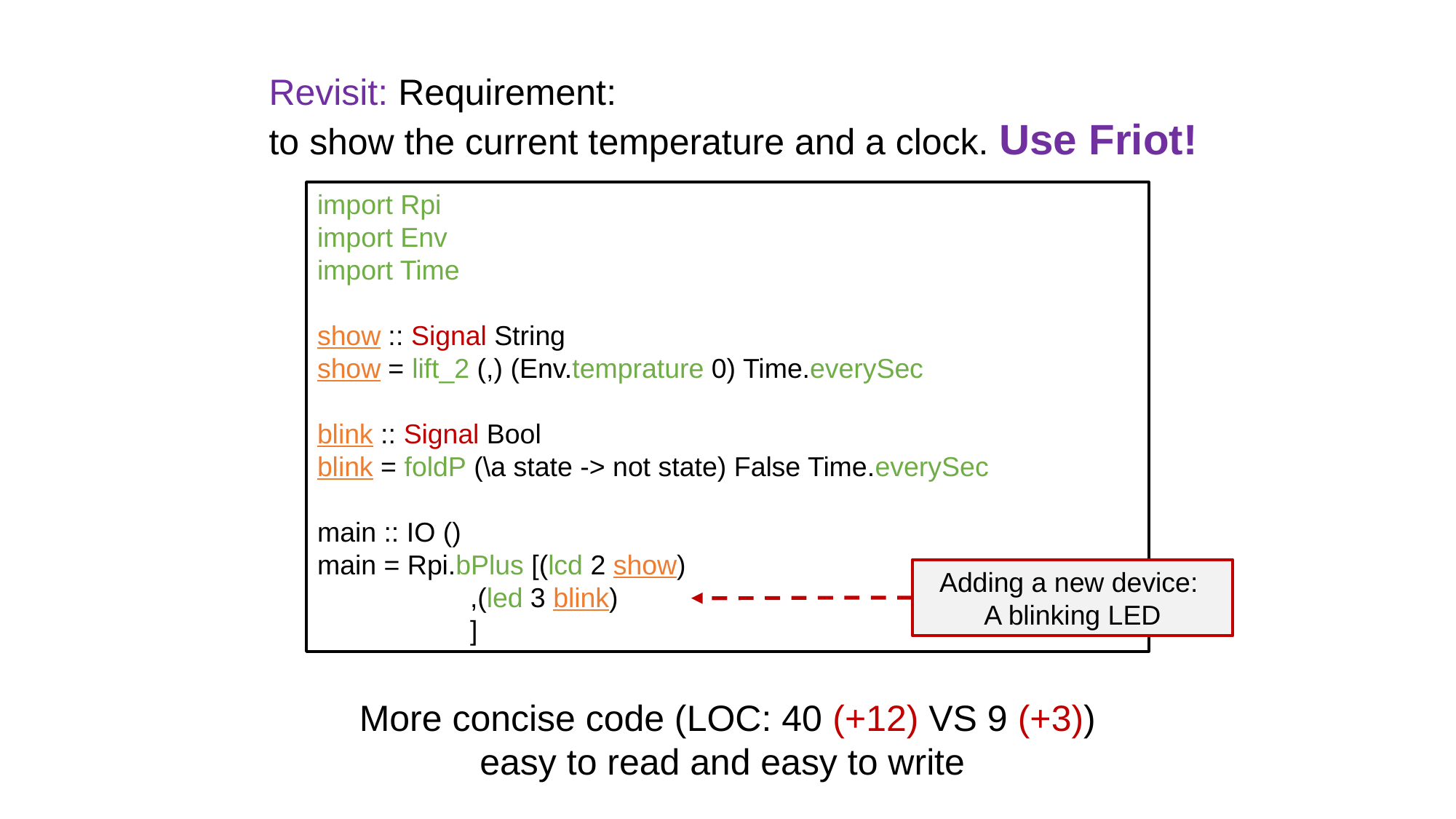

Revisit: Requirement:
to show the current temperature and a clock. Use Friot!
import Rpi
import Env
import Time
show :: Signal String
show = lift_2 (,) (Env.temprature 0) Time.everySec

blink :: Signal Bool
blink = foldP (\a state -> not state) False Time.everySec

main :: IO ()
main = Rpi.bPlus [(lcd 2 show)
                    ,(led 3 blink)
                    ]
Adding a new device:
A blinking LED
More concise code (LOC: 40 (+12) VS 9 (+3))
easy to read and easy to write
lift_2 :: (a -> b -> c) -> Signal a -> Signal b -> Signal c
(,) :: a -> b -> String
data Signal a = Signal a
data Time = HMS (Int, Int, Int)

temprature :: Int -> Signal Int
everySec :: Signal Time

lcd :: Int -> Signal String -> IO()

bPlus :: [IO()] -> IO()